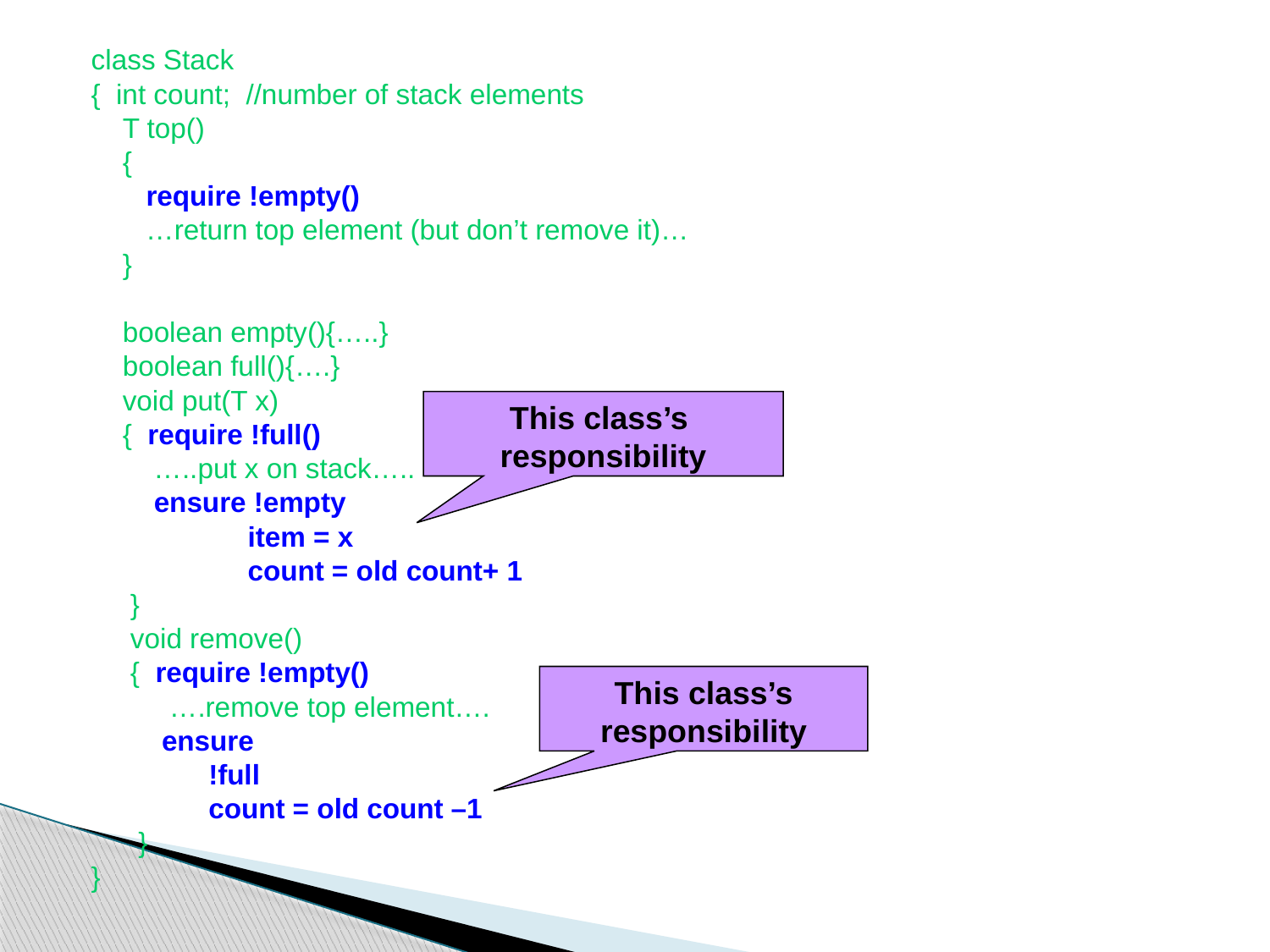

class Stack
{  int count;  //number of stack elements
    T top()
    {
       require !empty()
       …return top element (but don’t remove it)…
    }

    boolean empty(){…..}
    boolean full(){….}
    void put(T x)
    {  require !full()
        …..put x on stack…..
        ensure !empty
                    item = x
                    count = old count+ 1
     }
     void remove()
     {  require !empty()
          ….remove top element….
         ensure
               !full
               count = old count –1
      }
}

This class’s  responsibility
This class’s responsibility